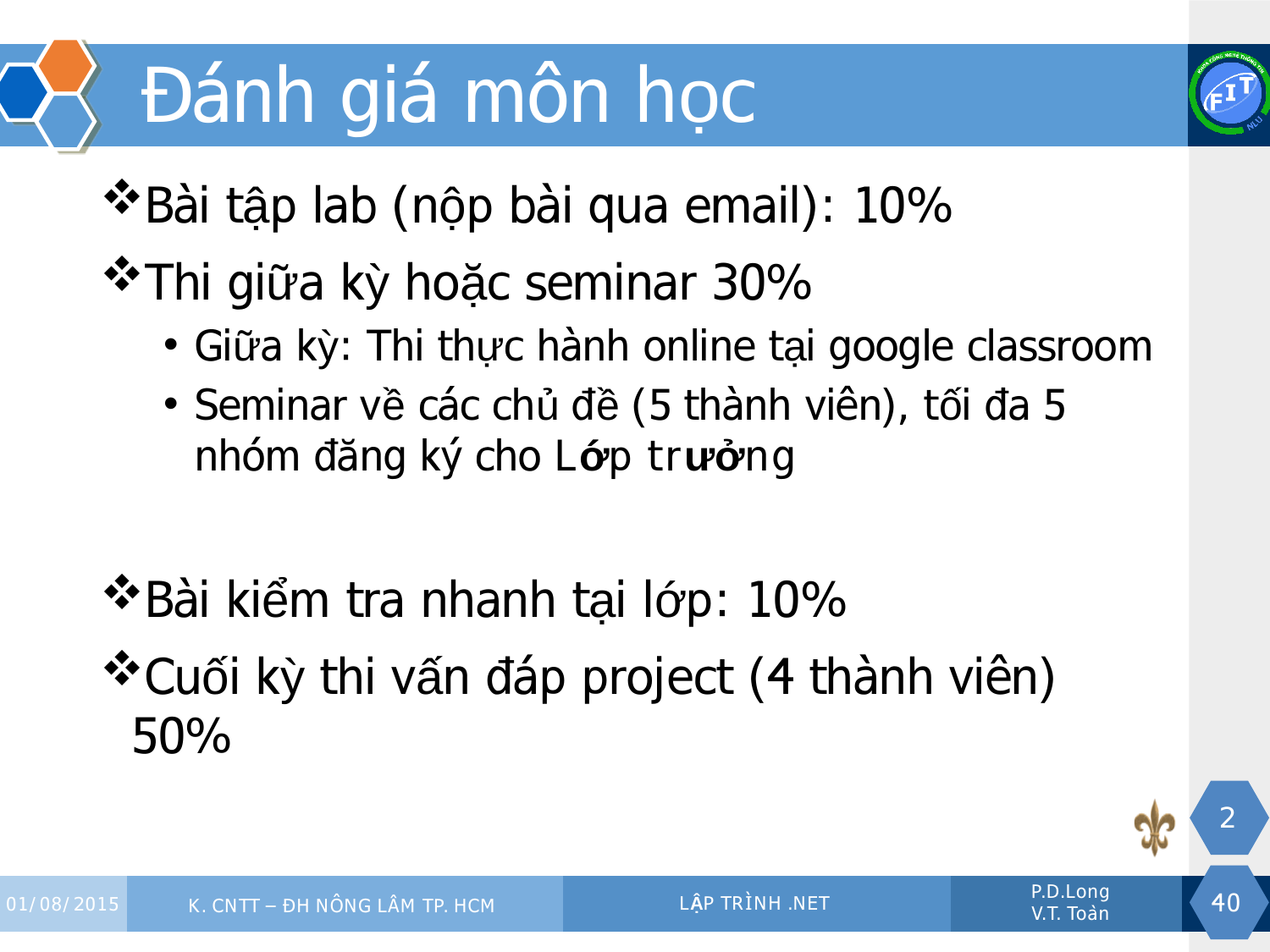

# Đánh giá môn học
Bài tập lab (nộp bài qua email): 10%
Thi giữa kỳ hoặc seminar 30%
Giữa kỳ: Thi thực hành online tại google classroom
Seminar về các chủ đề (5 thành viên), tối đa 5 nhóm đăng ký cho Lớp trưởng

Bài kiểm tra nhanh tại lớp: 10%
Cuối kỳ thi vấn đáp project (4 thành viên) 50%

2
01/08/2015
K. CNTT – ĐH NÔNG LÂM TP. HCM